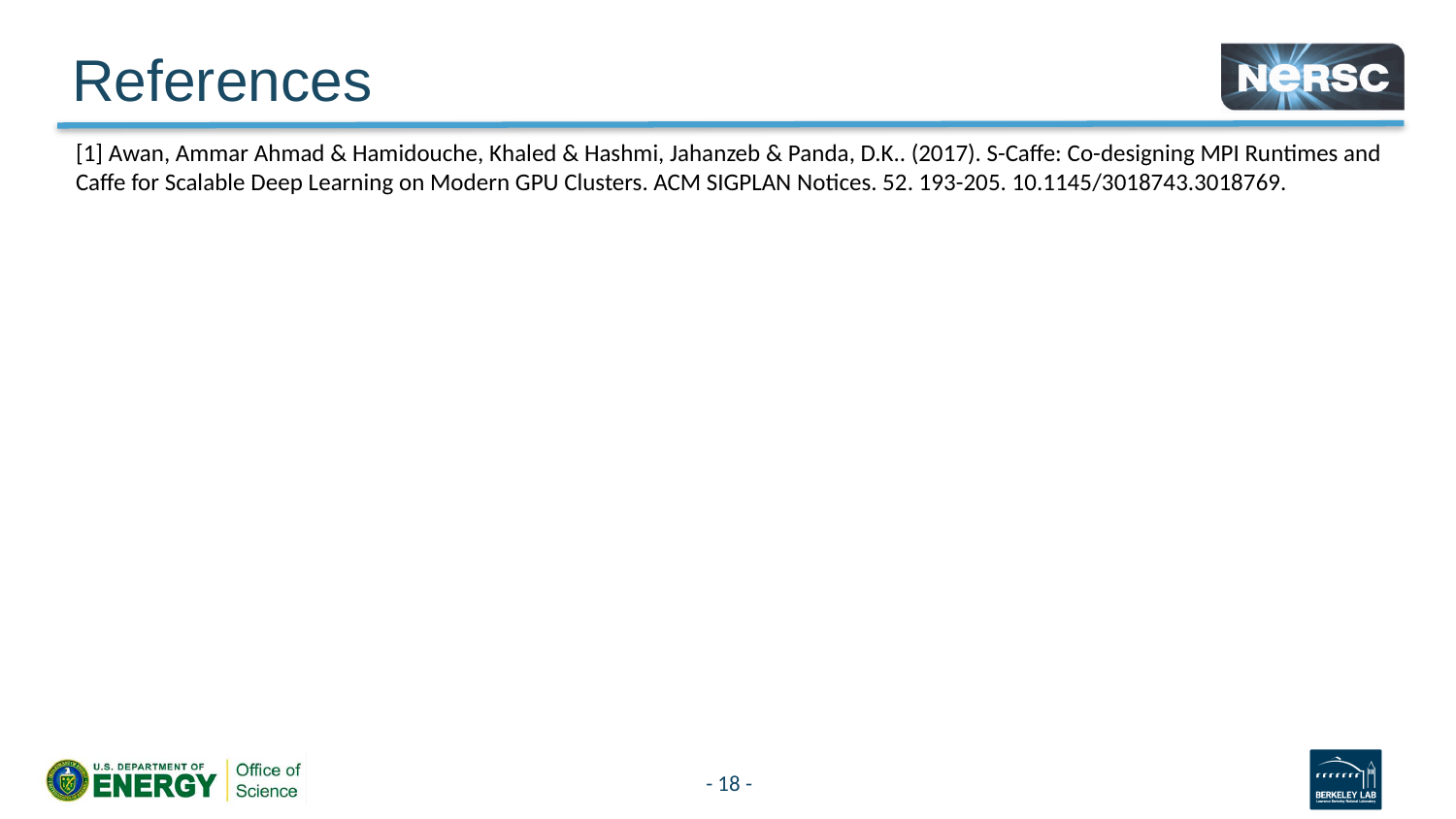

# References
[1] Awan, Ammar Ahmad & Hamidouche, Khaled & Hashmi, Jahanzeb & Panda, D.K.. (2017). S-Caffe: Co-designing MPI Runtimes and Caffe for Scalable Deep Learning on Modern GPU Clusters. ACM SIGPLAN Notices. 52. 193-205. 10.1145/3018743.3018769.
18